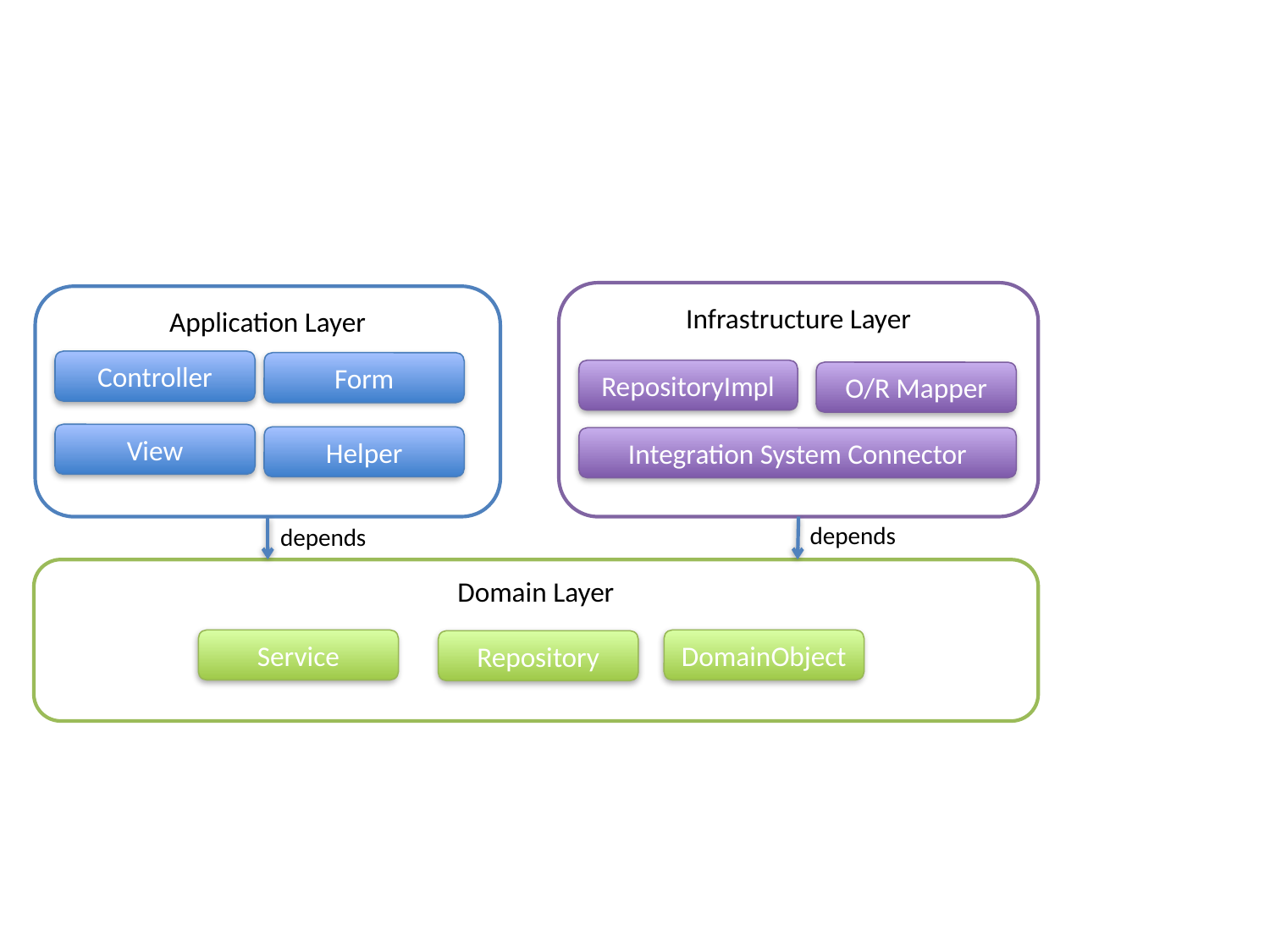

Infrastructure Layer
Application Layer
Controller
Form
RepositoryImpl
O/R Mapper
View
Helper
Integration System Connector
depends
depends
Domain Layer
Service
DomainObject
Repository